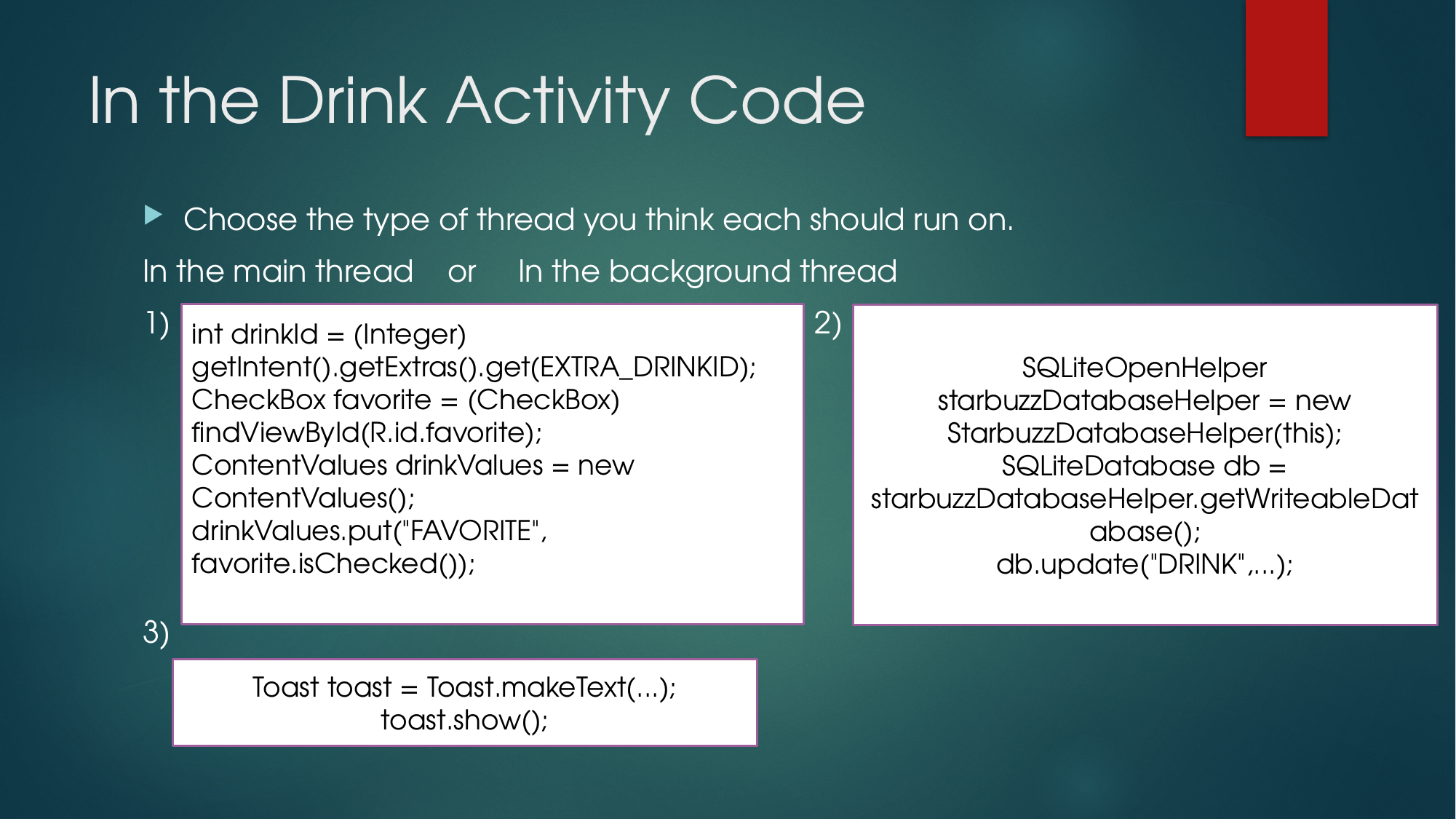

# In the Drink Activity Code
Choose the type of thread you think each should run on.
In the main thread    or     In the background thread
1)                                                                             2)

3)

int drinkId = (Integer) getIntent().getExtras().get(EXTRA_DRINKID);
CheckBox favorite = (CheckBox) findViewById(R.id.favorite);
ContentValues drinkValues = new ContentValues();
drinkValues.put("FAVORITE", favorite.isChecked());

SQLiteOpenHelper starbuzzDatabaseHelper = new StarbuzzDatabaseHelper(this);
SQLiteDatabase db = starbuzzDatabaseHelper.getWriteableDatabase();
db.update("DRINK",...);
Toast toast = Toast.makeText(...);
toast.show();